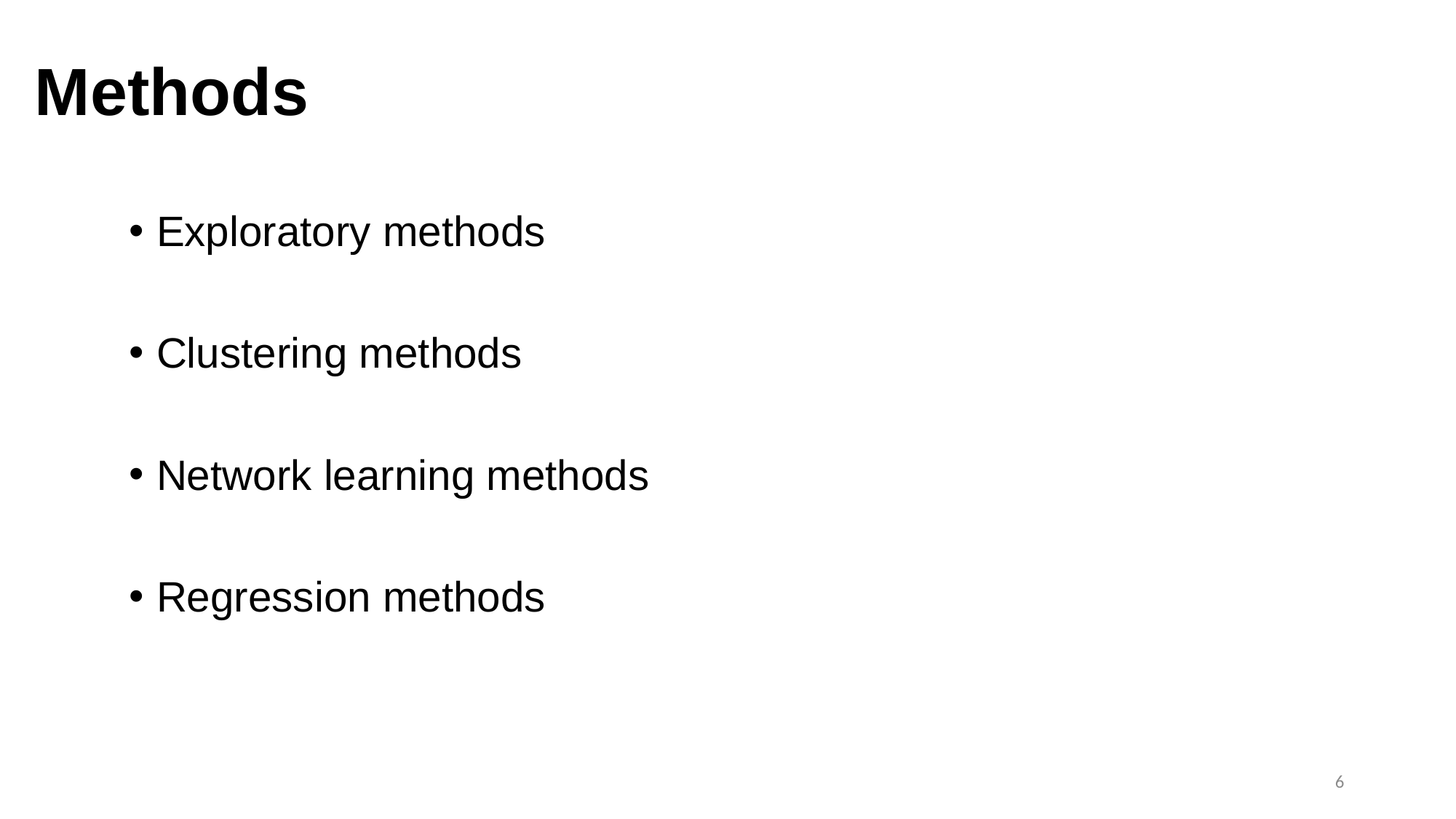

Methods
Exploratory methods

Clustering methods

Network learning methods

Regression methods

6